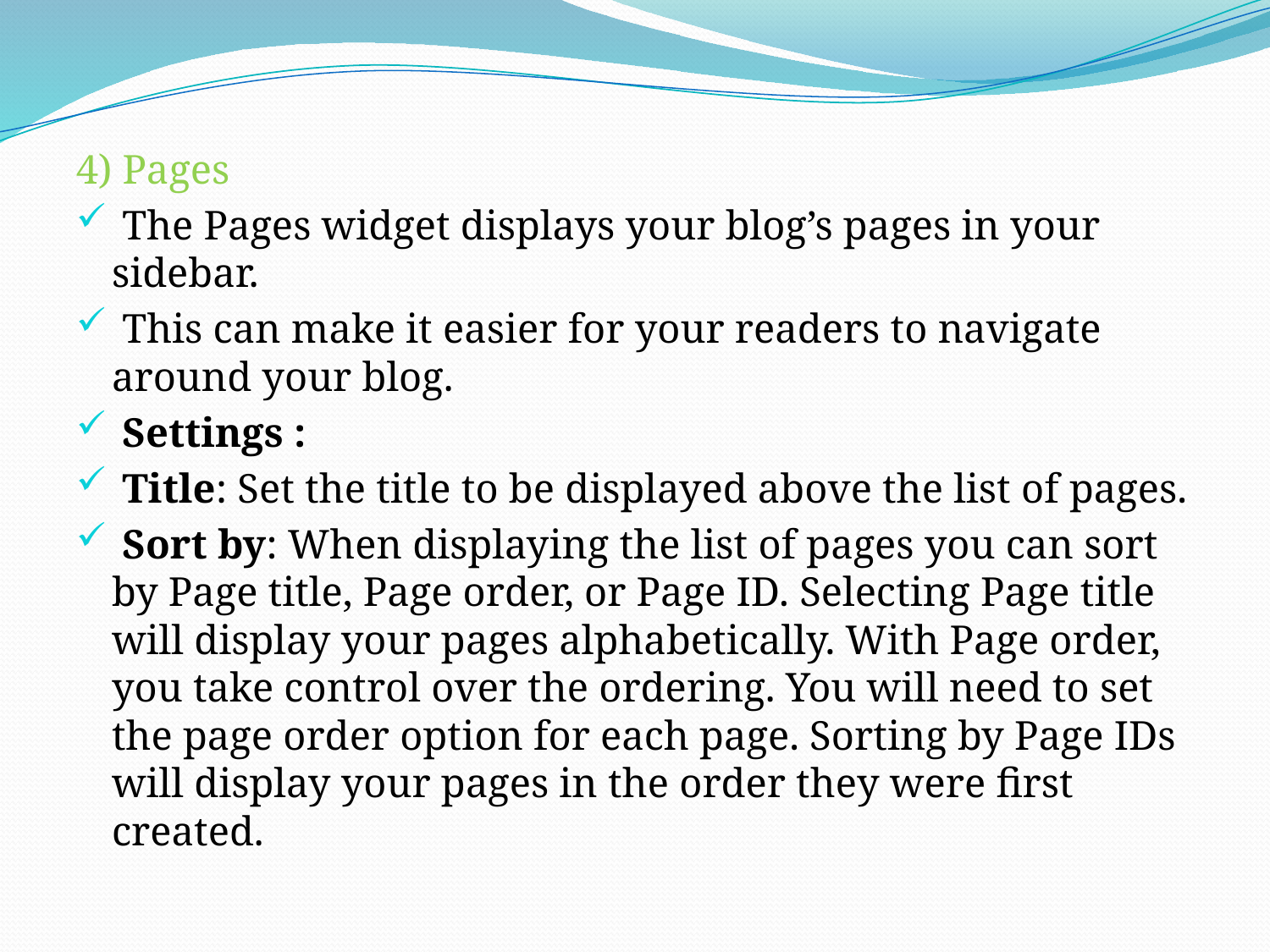

4) Pages
 The Pages widget displays your blog’s pages in your sidebar.
 This can make it easier for your readers to navigate around your blog.
 Settings :
 Title: Set the title to be displayed above the list of pages.
 Sort by: When displaying the list of pages you can sort by Page title, Page order, or Page ID. Selecting Page title will display your pages alphabetically. With Page order, you take control over the ordering. You will need to set the page order option for each page. Sorting by Page IDs will display your pages in the order they were first created.